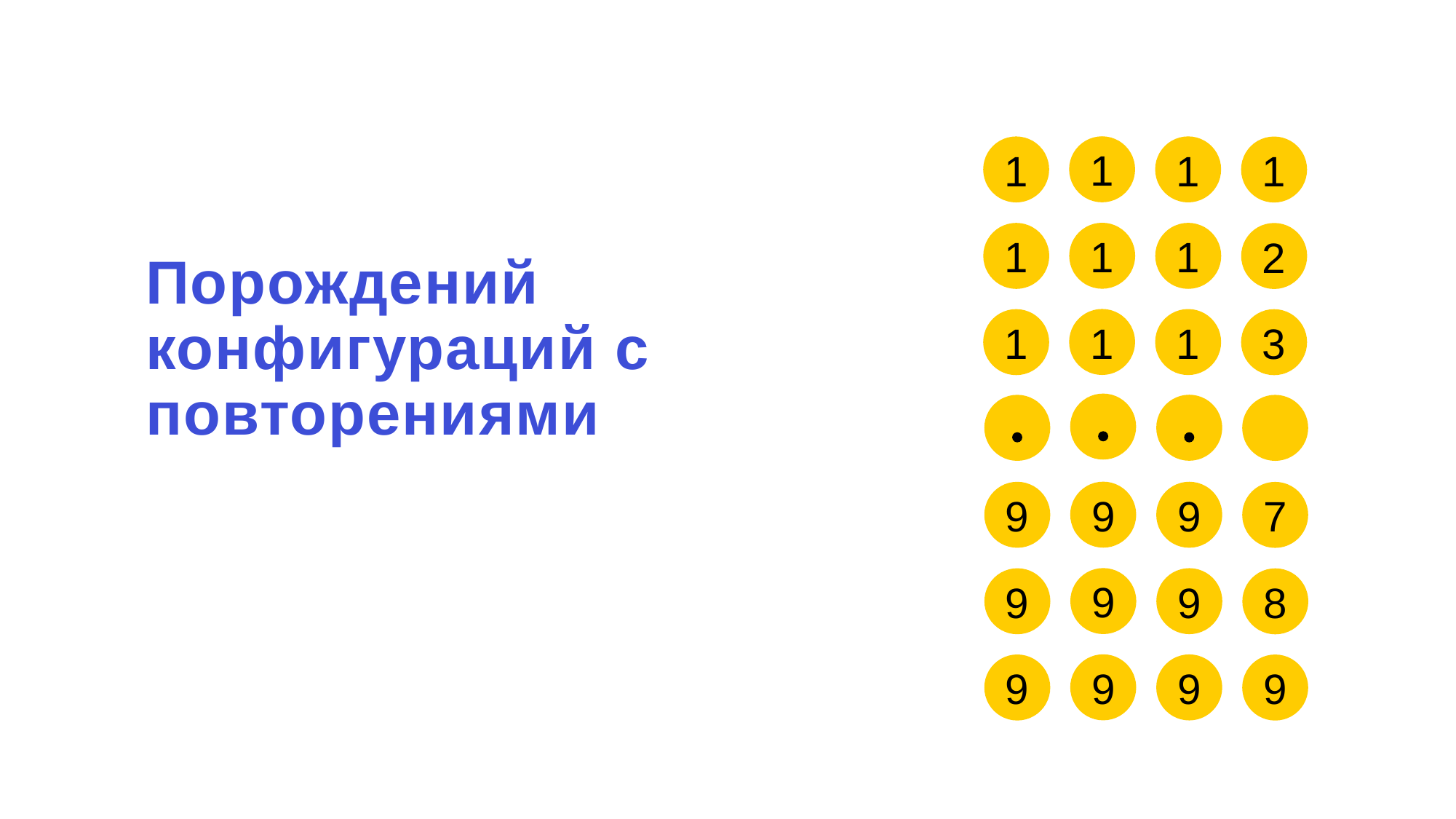

1
1
1
1
1
1
1
2
1
1
1
3

9
9
9
7
9
9
9
8
9
9
9
9
Порождений конфигураций с повторениями